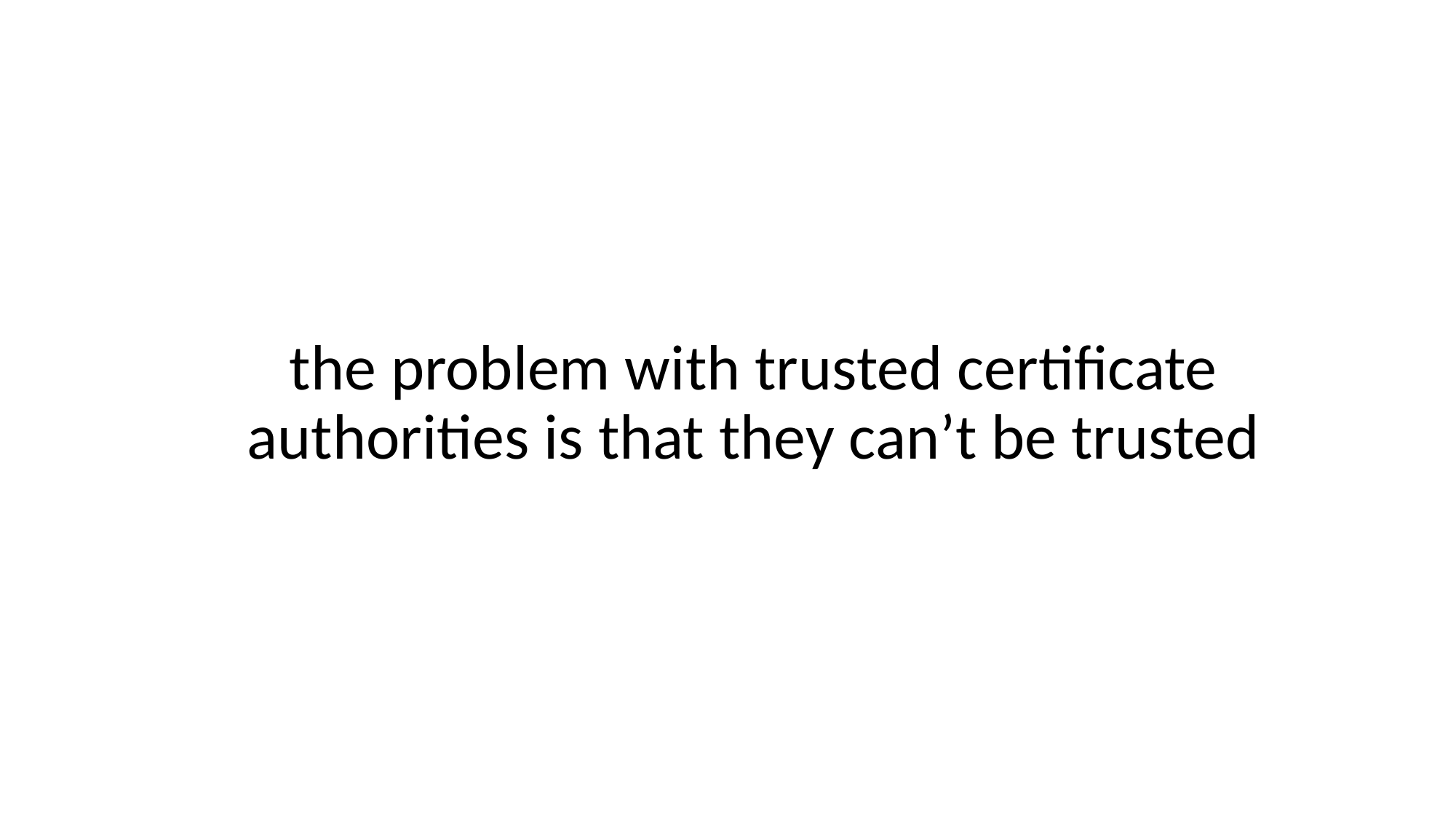

# the problem with trusted certificate authorities is that they can’t be trusted